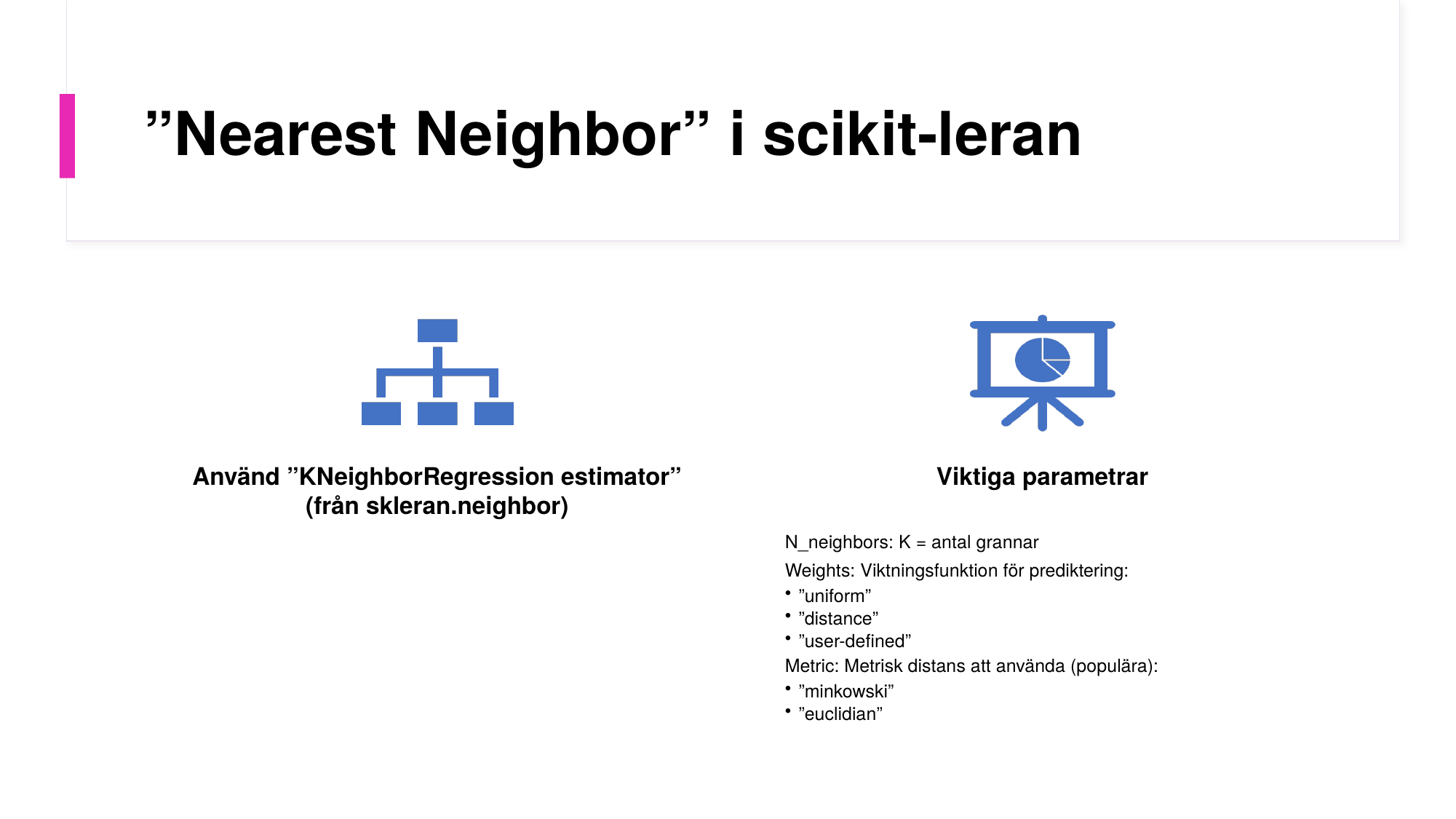

# ”Nearest Neighbor” i scikit-leran
Använd ”KNeighborRegression estimator” (från skleran.neighbor)
Viktiga parametrar
N_neighbors: K = antal grannar
Weights: Viktningsfunktion för prediktering:
”uniform”
”distance”
”user-defined”
Metric: Metrisk distans att använda (populära):
”minkowski”
”euclidian”